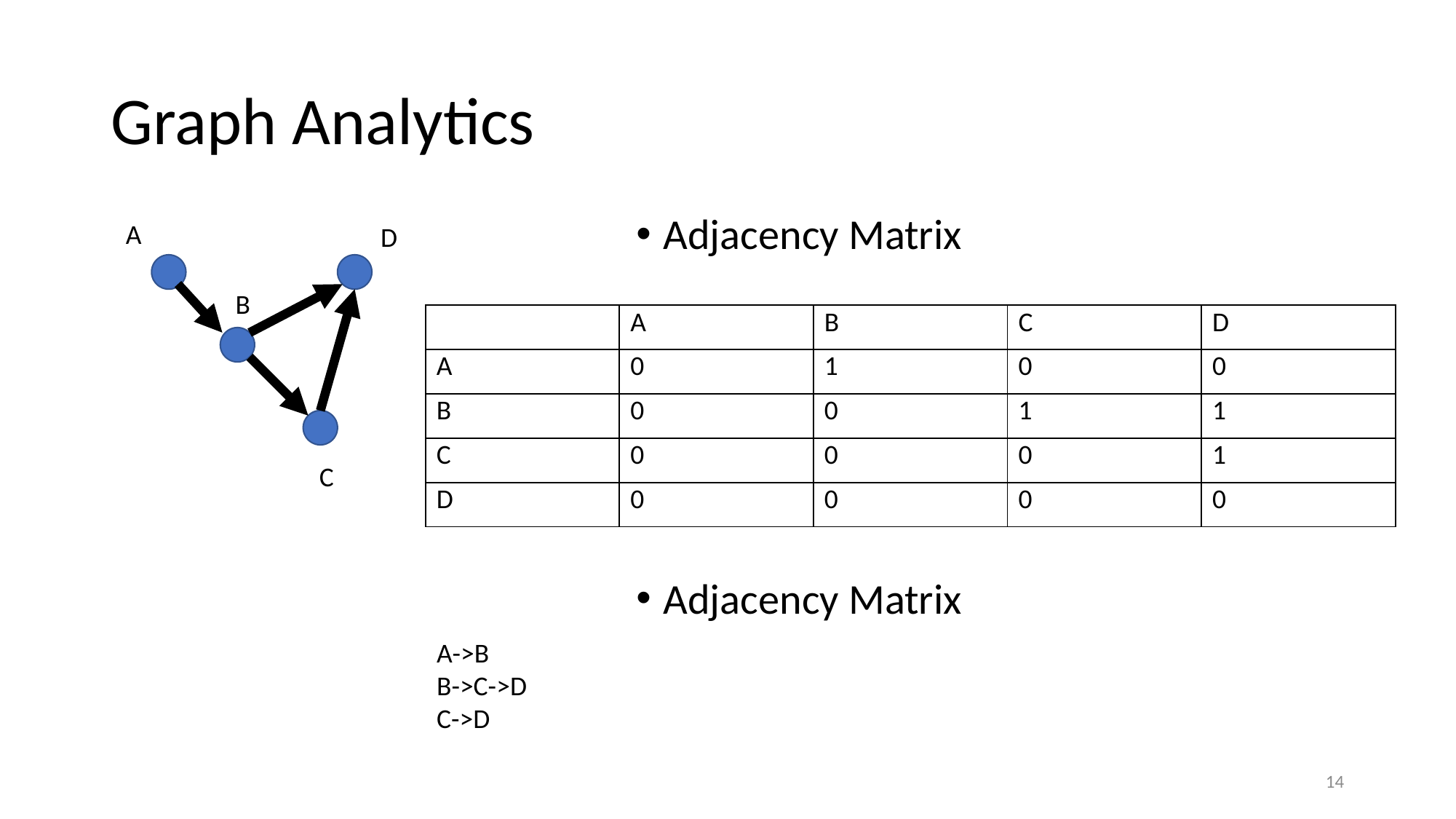

# Graph Analytics
Adjacency Matrix
A
D

B
|  | A | B | C | D |
| --- | --- | --- | --- | --- |
| A | 0 | 1 | 0 | 0 |
| B | 0 | 0 | 1 | 1 |
| C | 0 | 0 | 0 | 1 |
| D | 0 | 0 | 0 | 0 |

C
Adjacency Matrix
A->B
B->C->D
C->D

14